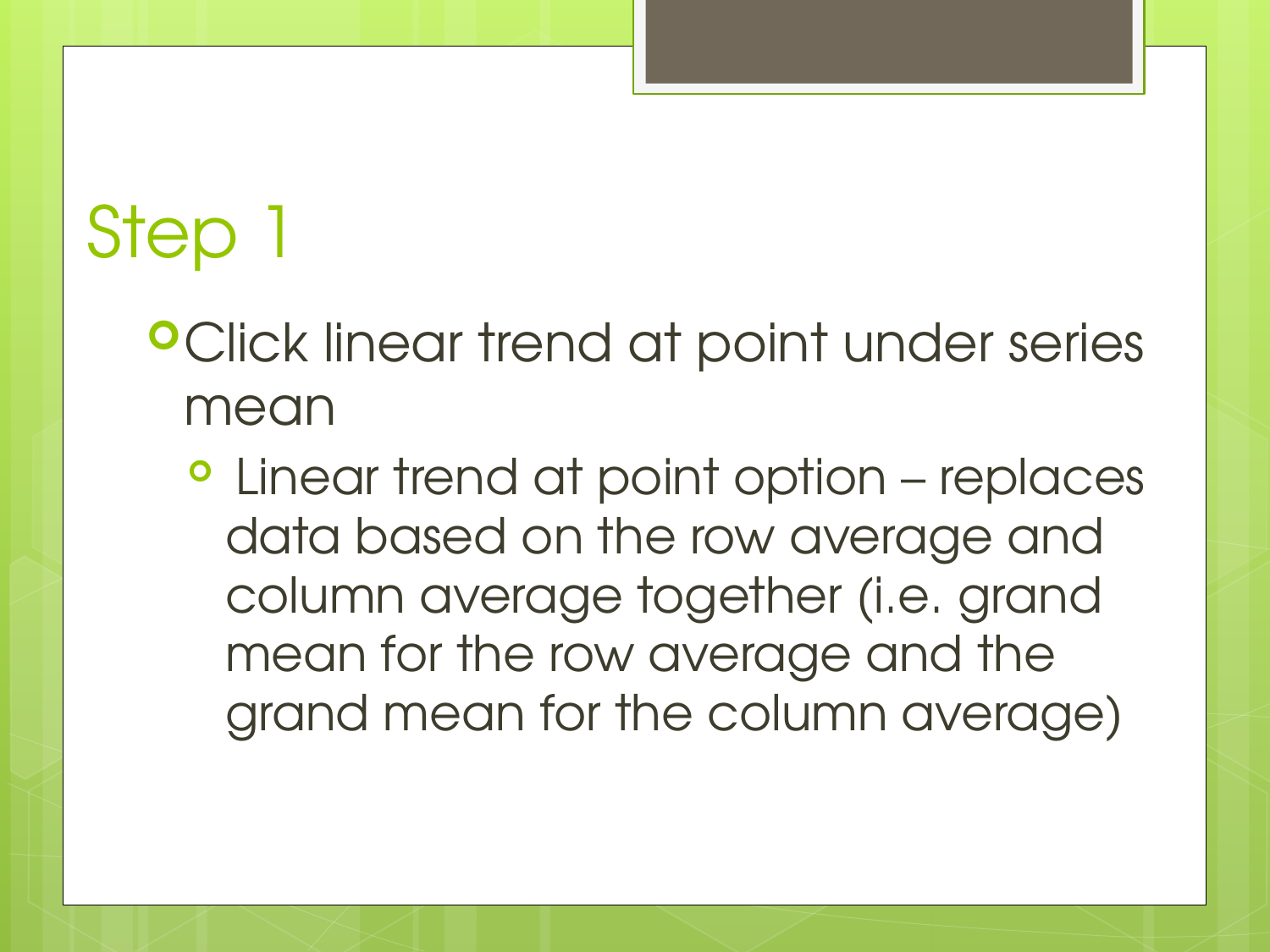

# Step 1
Click linear trend at point under series mean
 Linear trend at point option – replaces data based on the row average and column average together (i.e. grand mean for the row average and the grand mean for the column average)